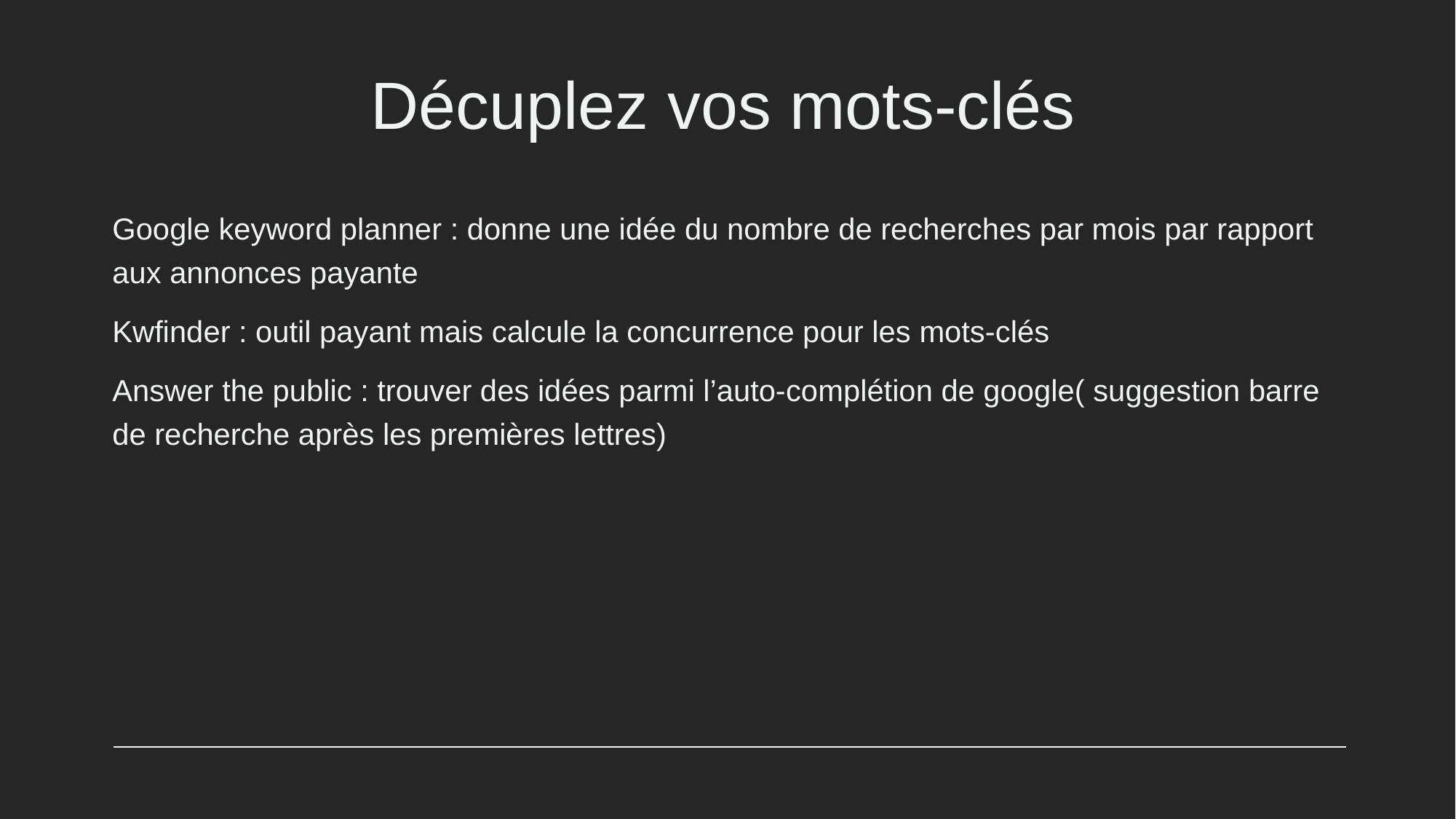

# Décuplez vos mots-clés
Google keyword planner : donne une idée du nombre de recherches par mois par rapport aux annonces payante
Kwfinder : outil payant mais calcule la concurrence pour les mots-clés
Answer the public : trouver des idées parmi l’auto-complétion de google( suggestion barre de recherche après les premières lettres)